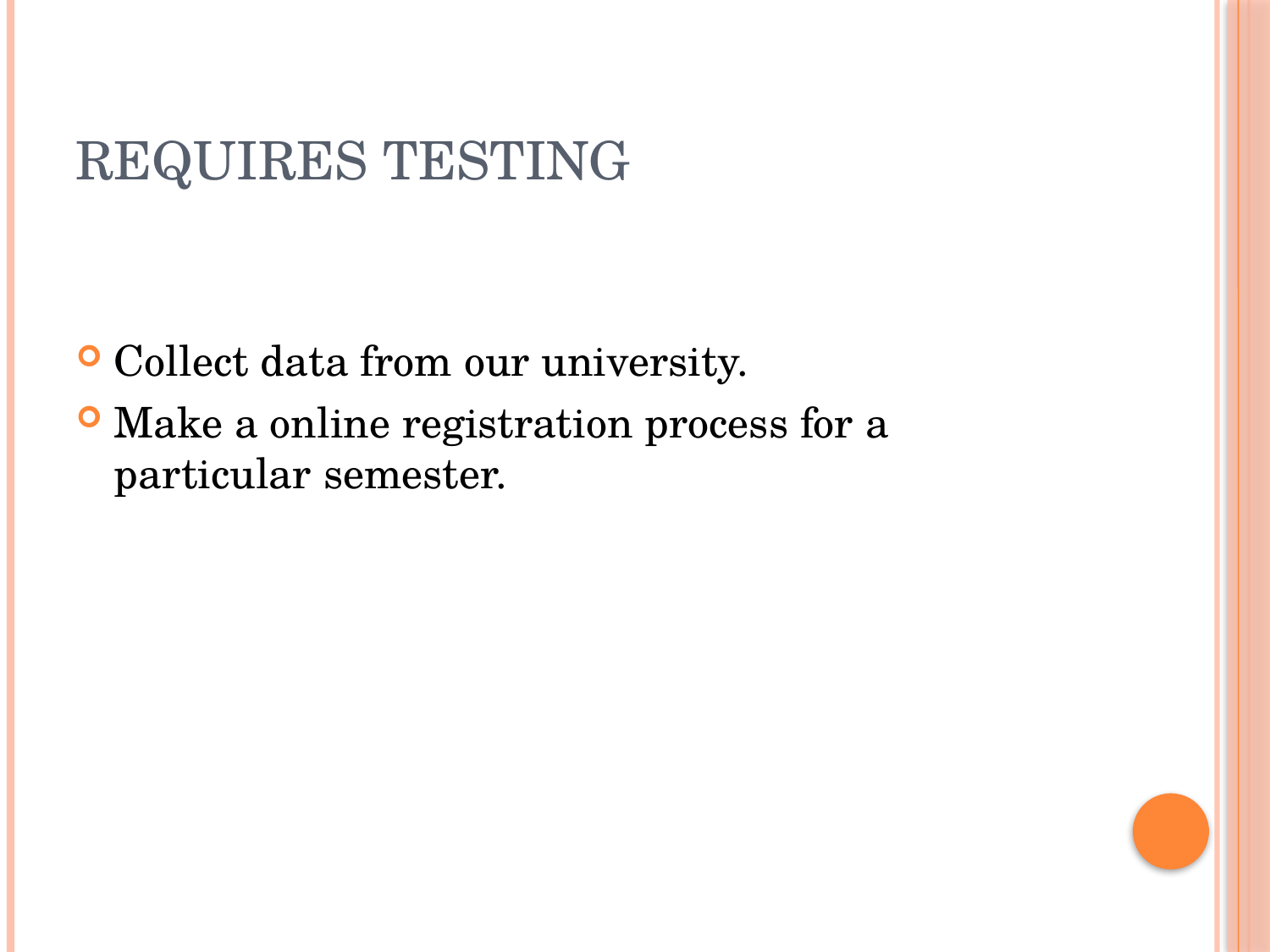

# Requires Testing
Collect data from our university.
Make a online registration process for a particular semester.